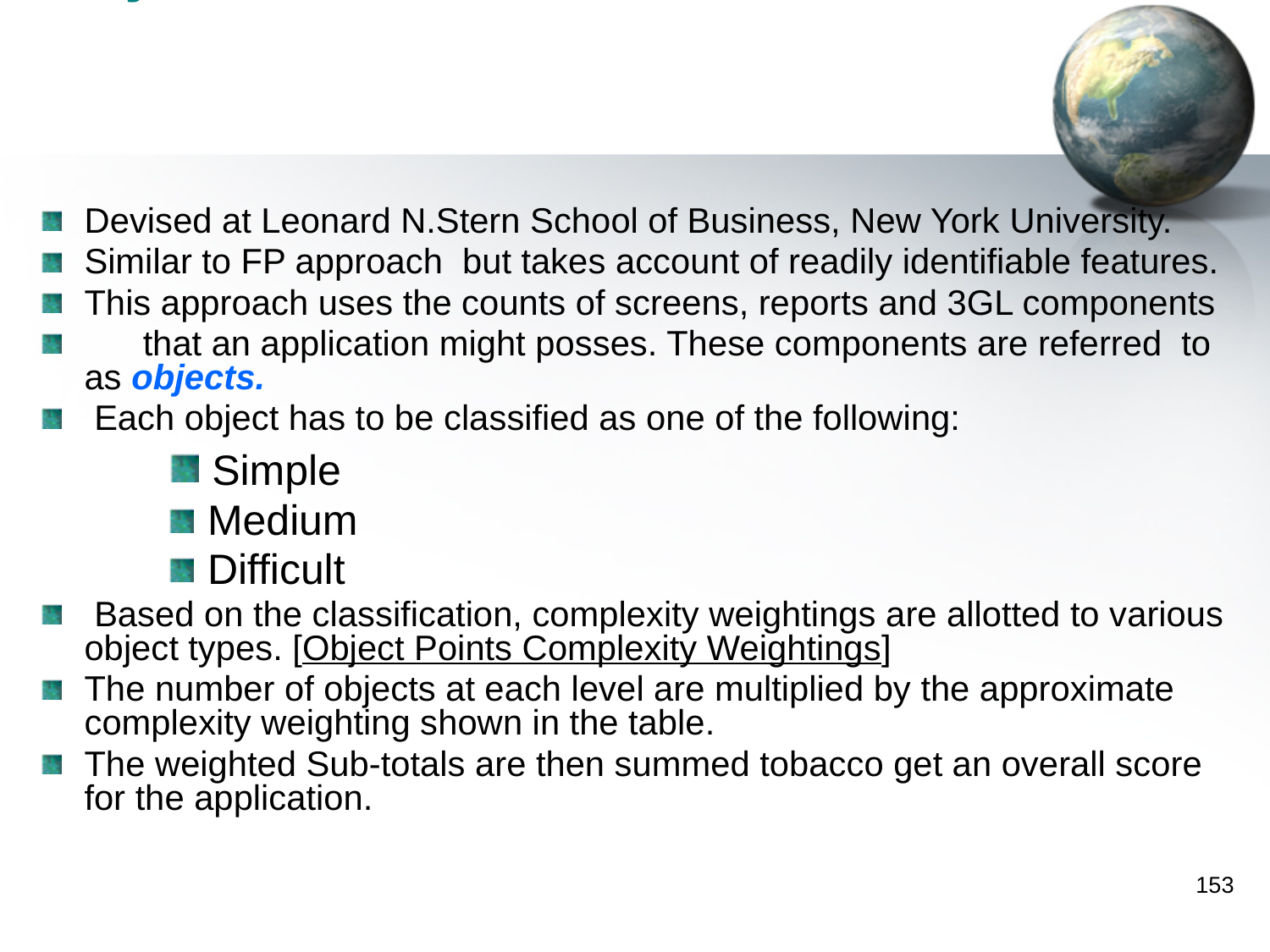

# Object Points
Devised at Leonard N.Stern School of Business, New York University.
Similar to FP approach  but takes account of readily identifiable features.
This approach uses the counts of screens, reports and 3GL components
      that an application might posses. These components are referred  to as objects.
 Each object has to be classified as one of the following:
 Simple
 Medium
 Difficult
 Based on the classification, complexity weightings are allotted to various object types. [Object Points Complexity Weightings]
The number of objects at each level are multiplied by the approximate complexity weighting shown in the table.
The weighted Sub-totals are then summed tobacco get an overall score for the application.

153